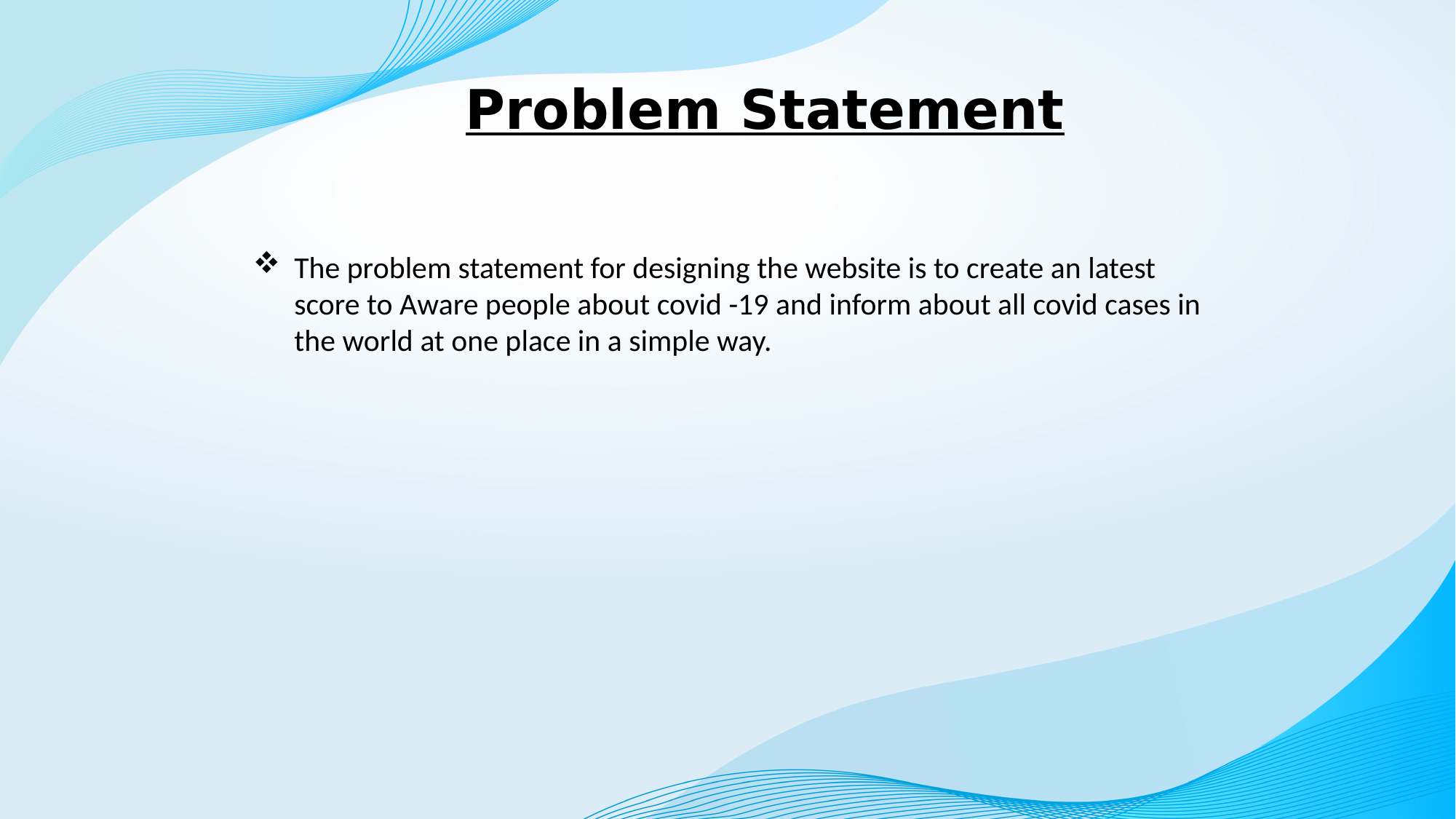

Problem Statement
The problem statement for designing the website is to create an latest score to Aware people about covid -19 and inform about all covid cases in the world at one place in a simple way.